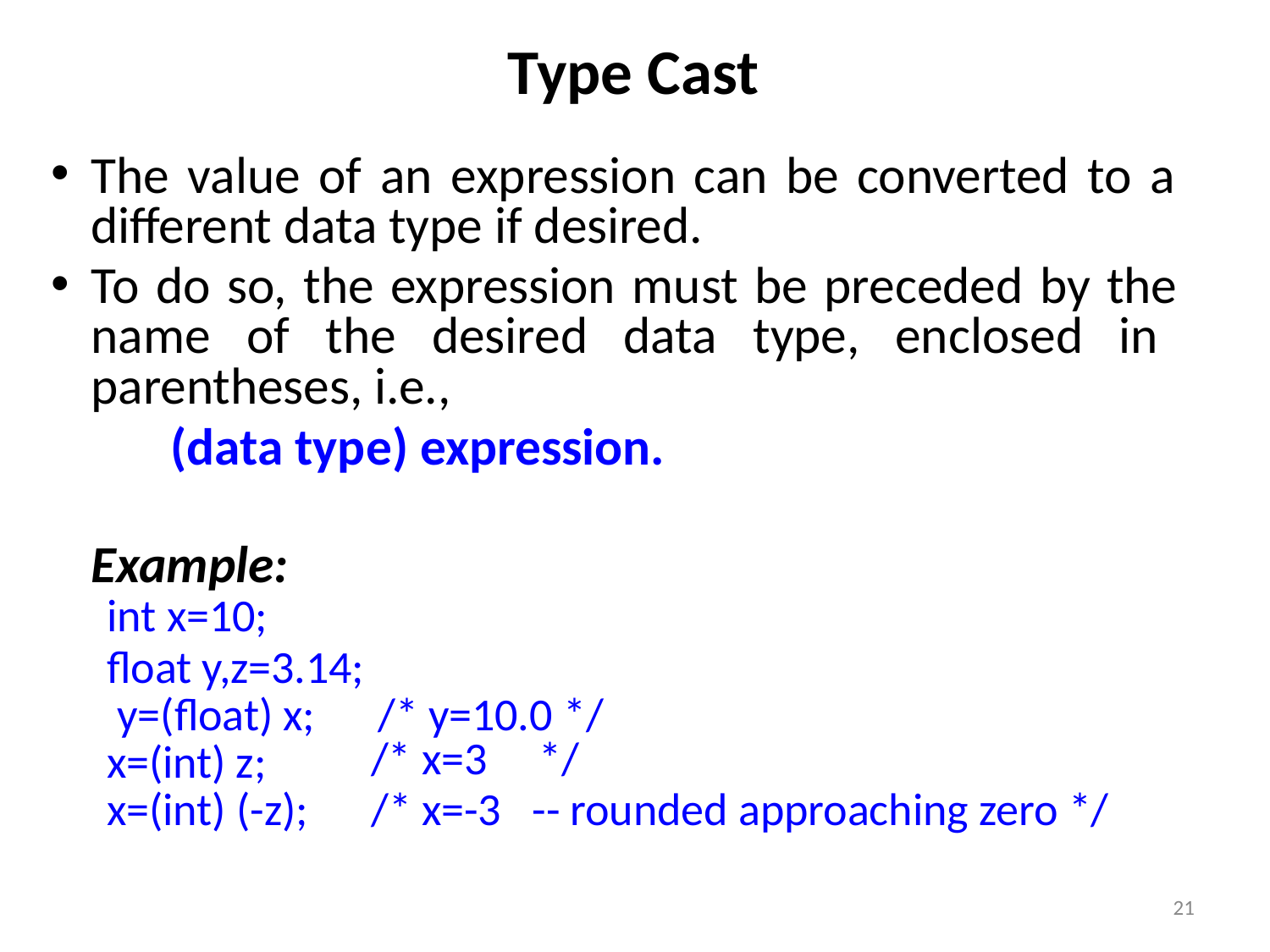

# Type Cast
The value of an expression can be converted to a  different data type if desired.
To do so, the expression must be preceded by the  name of the desired data type, enclosed in  parentheses, i.e.,
(data type) expression.
Example:
int x=10;
float y,z=3.14;  y=(float) x;  x=(int) z;  x=(int) (-z);
/* y=10.0 */
/* x=3
/* x=-3
*/
-- rounded approaching zero */
21